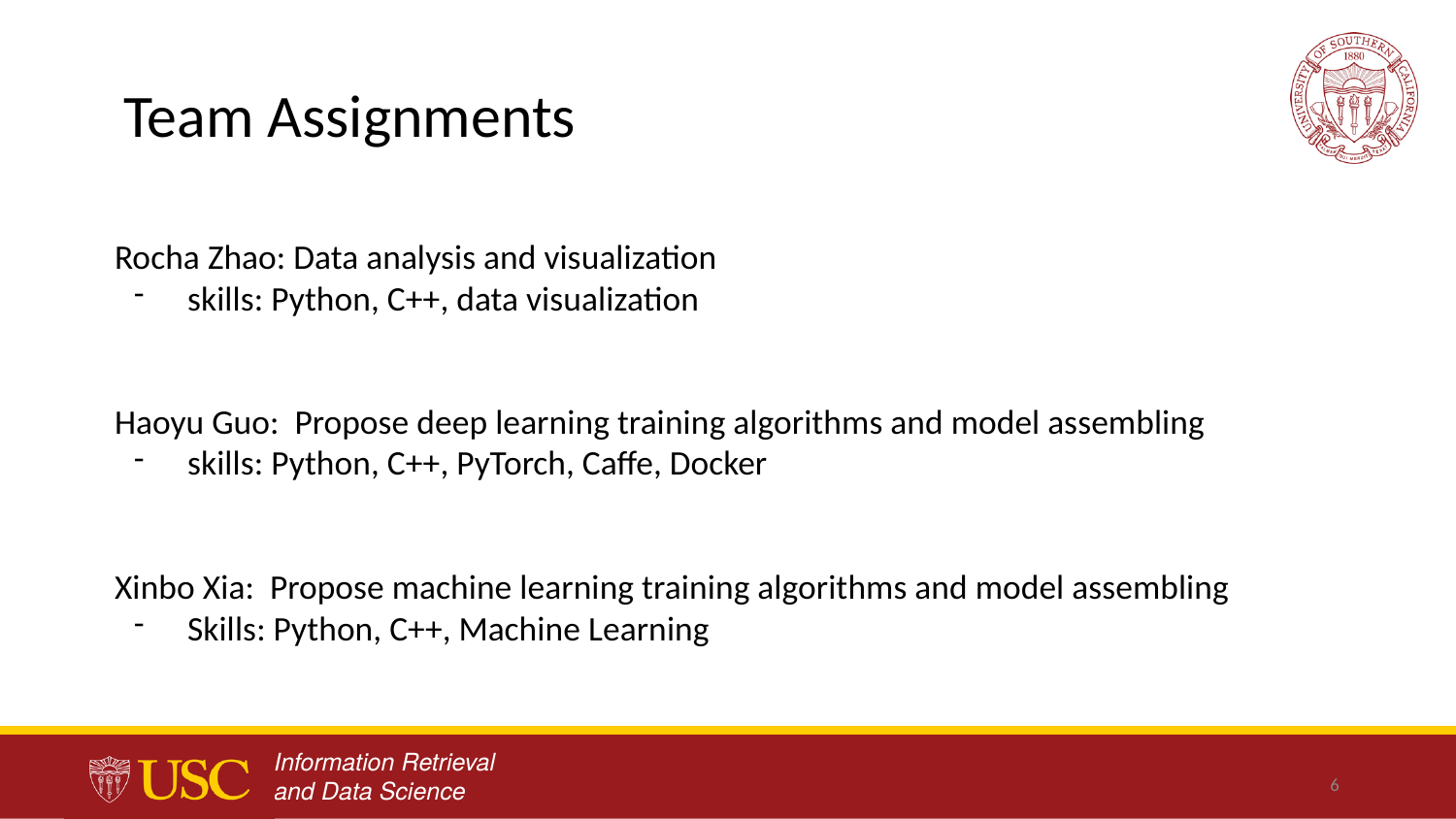

# Team Assignments
Rocha Zhao: Data analysis and visualization
skills: Python, C++, data visualization

Haoyu Guo:  Propose deep learning training algorithms and model assembling
skills: Python, C++, PyTorch, Caffe, Docker

Xinbo Xia:  Propose machine learning training algorithms and model assembling
Skills: Python, C++, Machine Learning
6